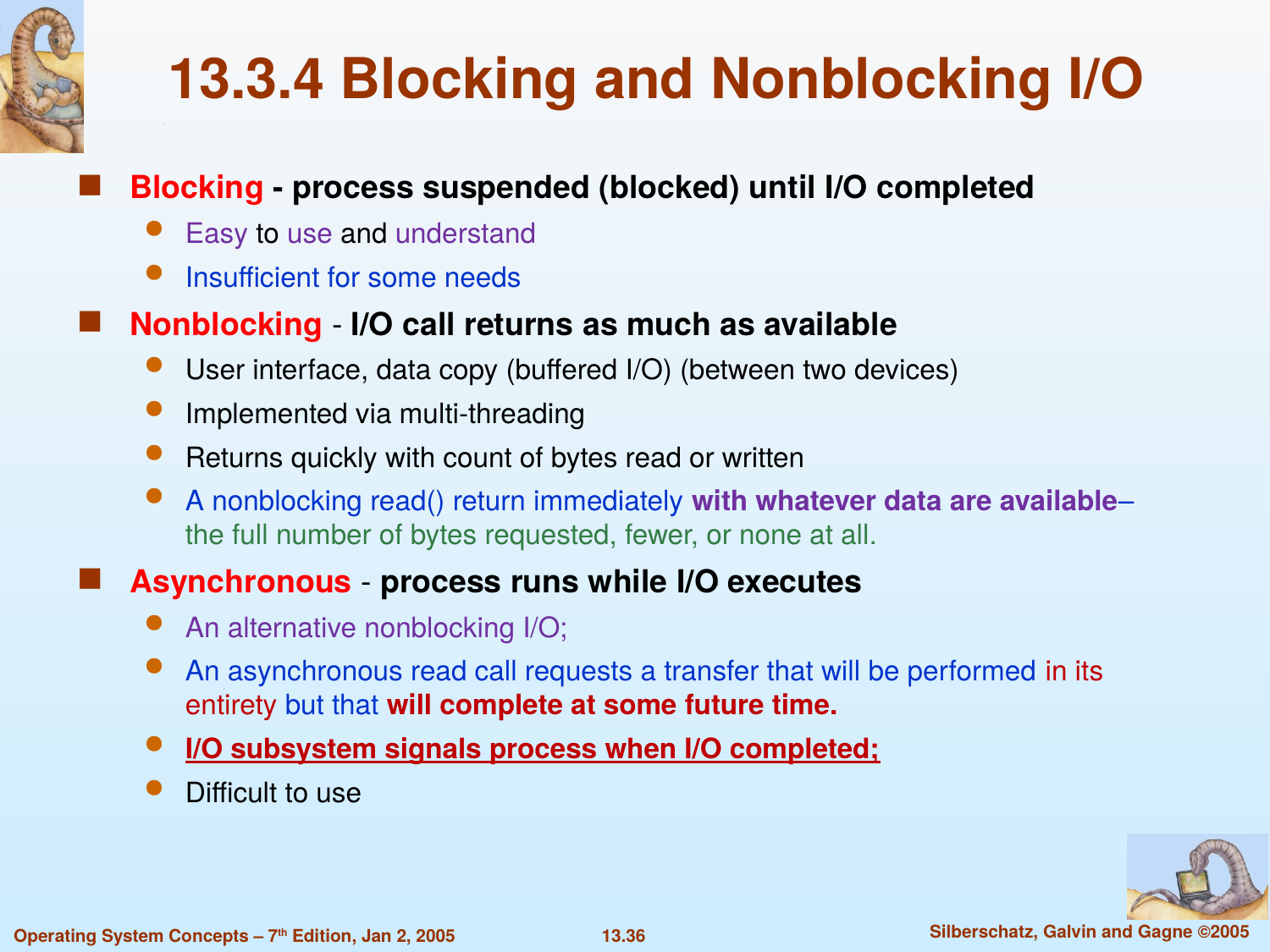

13.3.4 Blocking and Nonblocking I/O
Blocking - process suspended (blocked) until I/O completed
Easy to use and understand
Insufficient for some needs
Nonblocking - I/O call returns as much as available
User interface, data copy (buffered I/O) (between two devices)
Implemented via multi-threading
Returns quickly with count of bytes read or written
A nonblocking read() return immediately with whatever data are available– the full number of bytes requested, fewer, or none at all.
Asynchronous - process runs while I/O executes
An alternative nonblocking I/O;
An asynchronous read call requests a transfer that will be performed in its entirety but that will complete at some future time.
I/O subsystem signals process when I/O completed;
Difficult to use